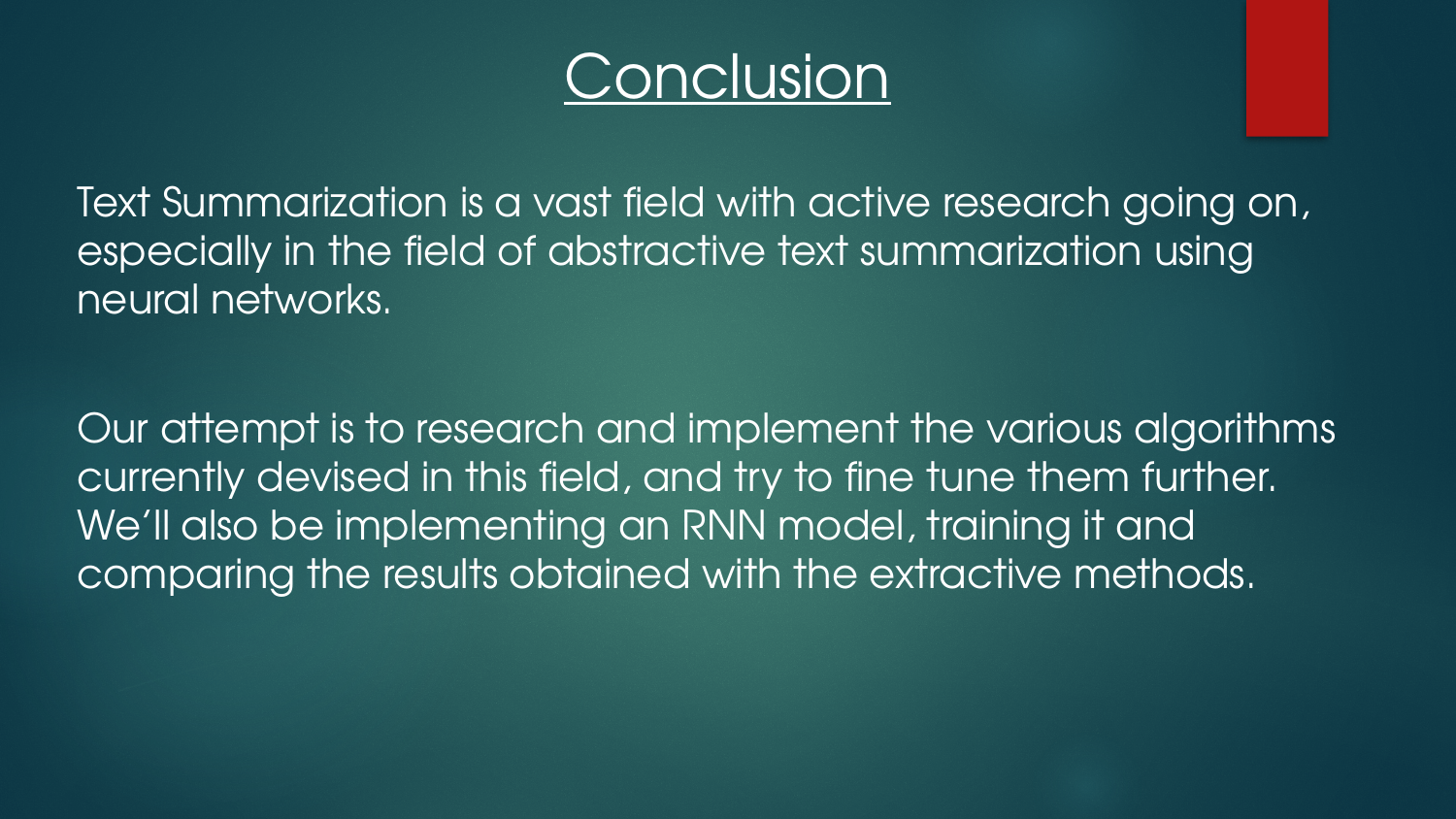

# Conclusion
Text Summarization is a vast field with active research going on, especially in the field of abstractive text summarization using neural networks.

Our attempt is to research and implement the various algorithms currently devised in this field, and try to fine tune them further. We’ll also be implementing an RNN model, training it and comparing the results obtained with the extractive methods.